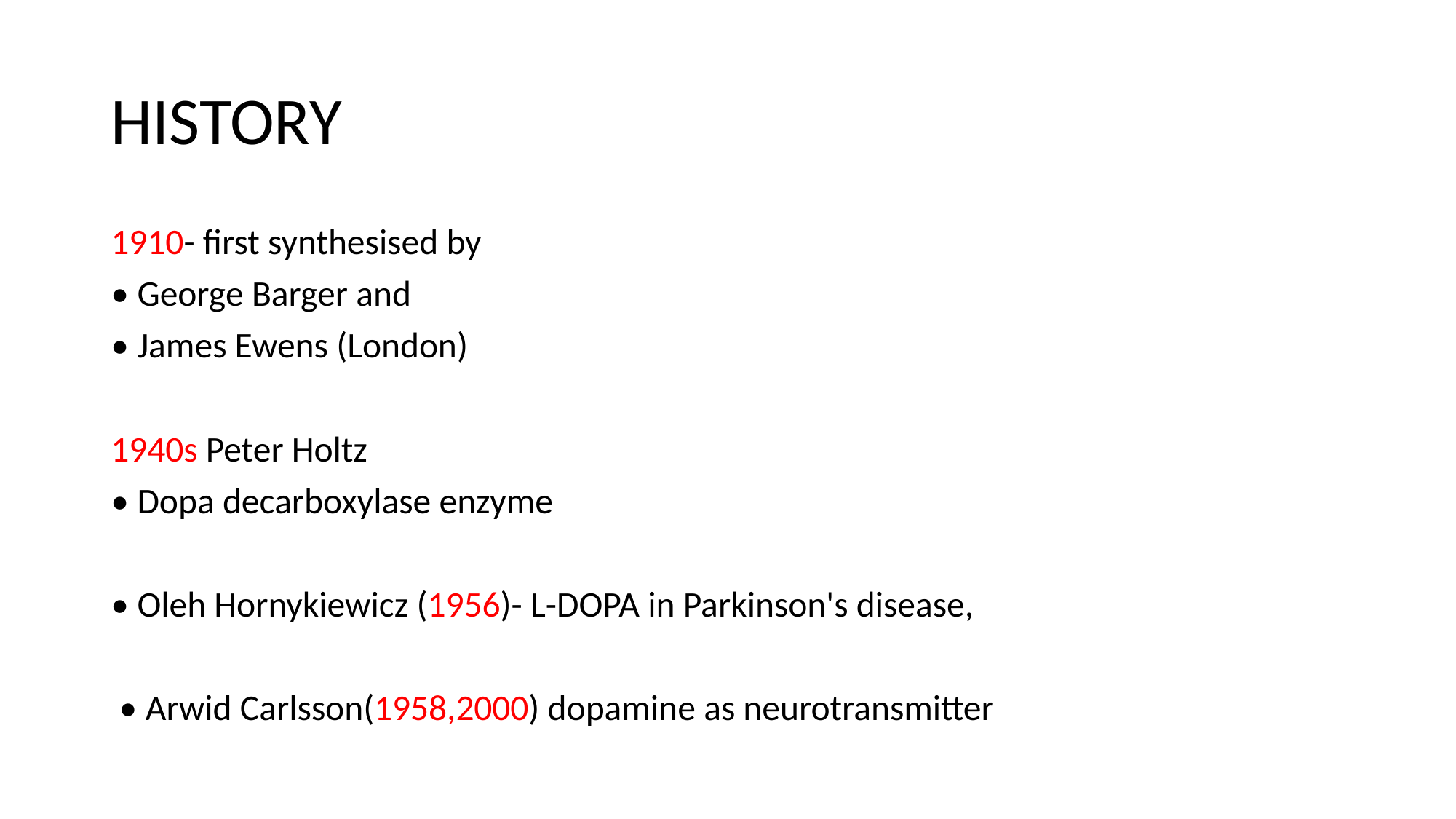

# HISTORY
1910- first synthesised by
• George Barger and
• James Ewens (London)

1940s Peter Holtz
• Dopa decarboxylase enzyme

• Oleh Hornykiewicz (1956)- L-DOPA in Parkinson's disease,

 • Arwid Carlsson(1958,2000) dopamine as neurotransmitter